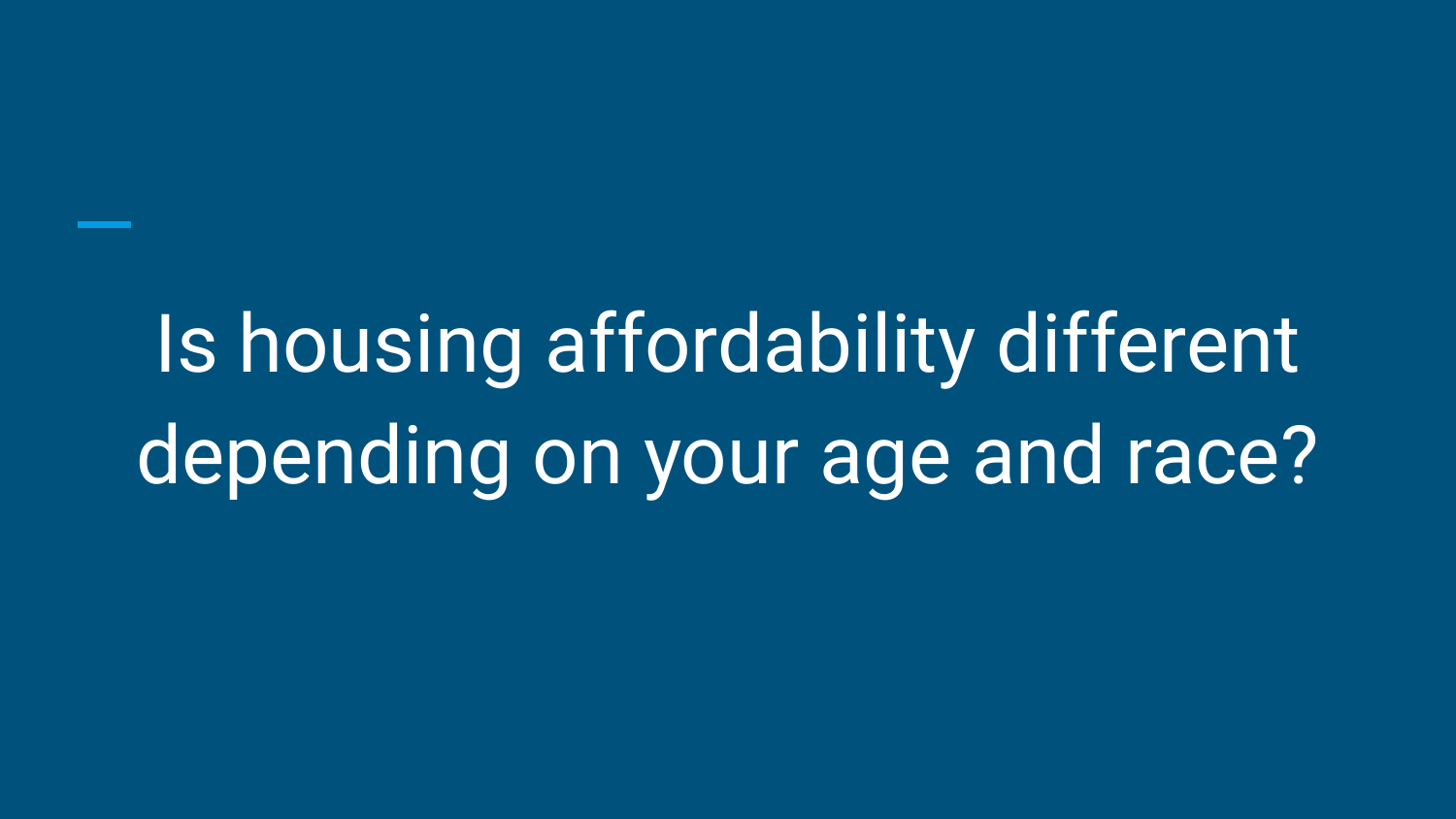

Is housing affordability different depending on your age and race?